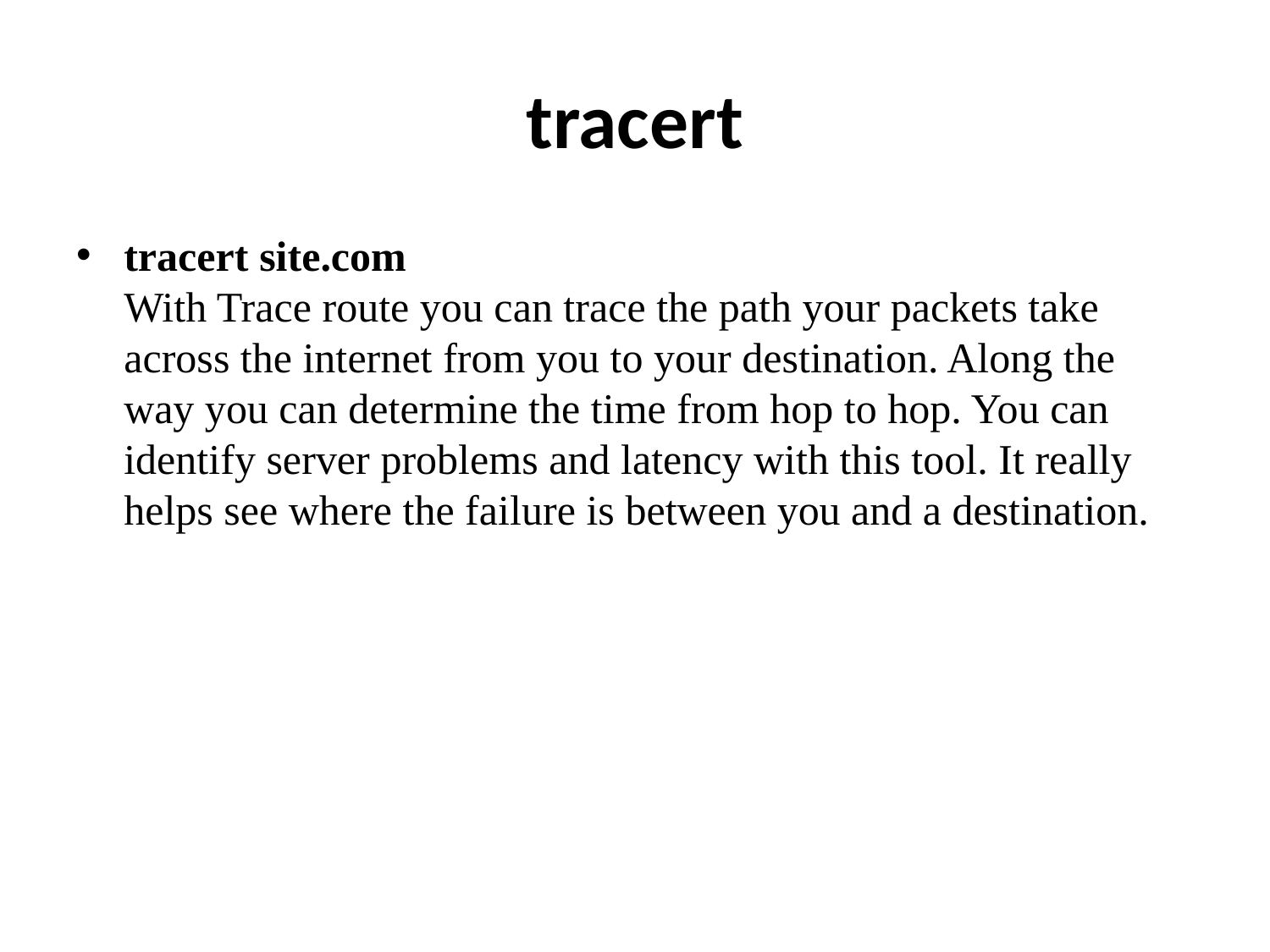

# tracert
tracert site.com
With Trace route you can trace the path your packets take across the internet from you to your destination. Along the way you can determine the time from hop to hop. You can identify server problems and latency with this tool. It really helps see where the failure is between you and a destination.